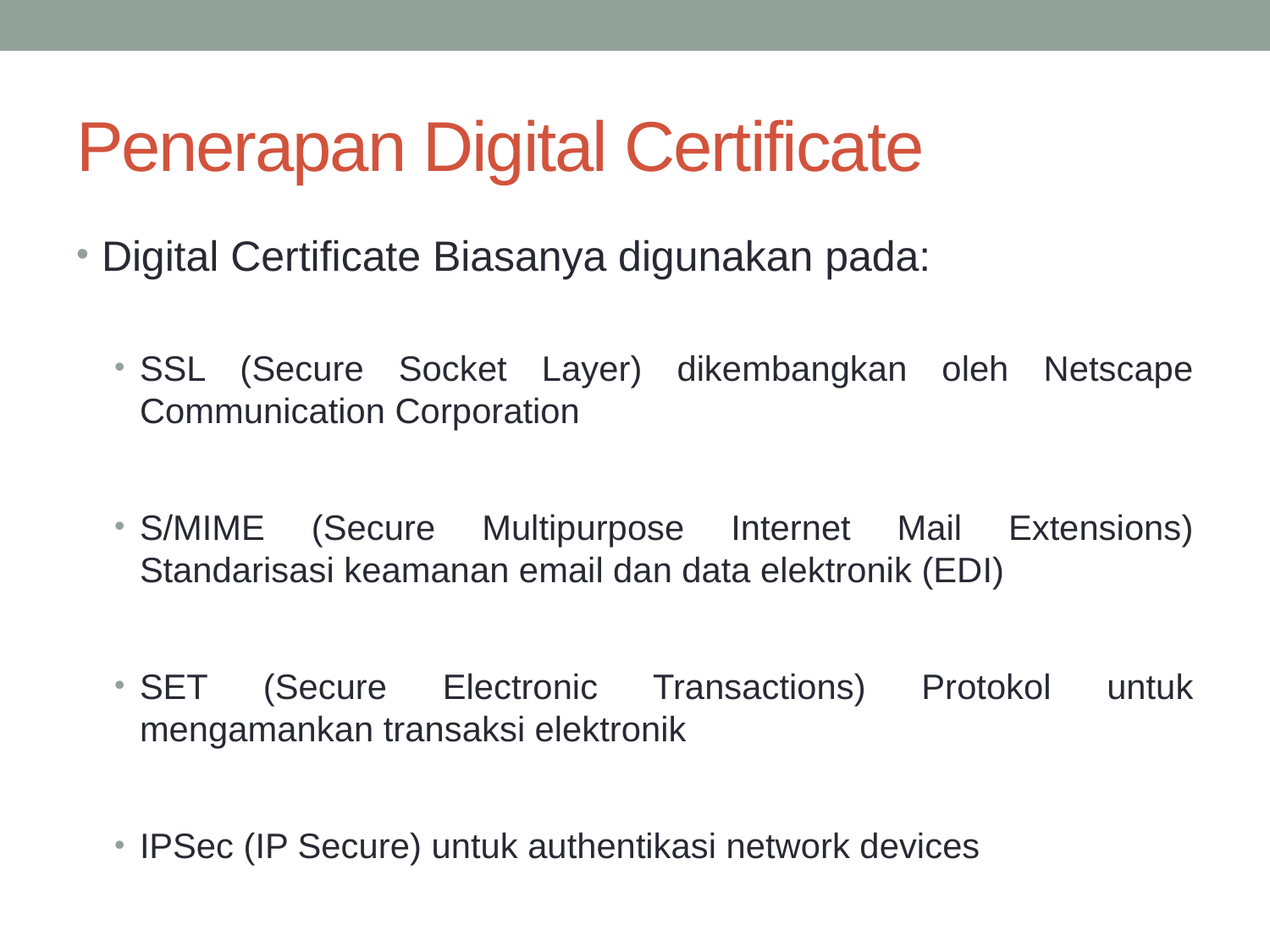

# Penerapan Digital Certificate
Digital Certificate Biasanya digunakan pada:

SSL (Secure Socket Layer) dikembangkan oleh Netscape Communication Corporation

S/MIME (Secure Multipurpose Internet Mail Extensions) Standarisasi keamanan email dan data elektronik (EDI)

SET (Secure Electronic Transactions) Protokol untuk mengamankan transaksi elektronik

IPSec (IP Secure) untuk authentikasi network devices